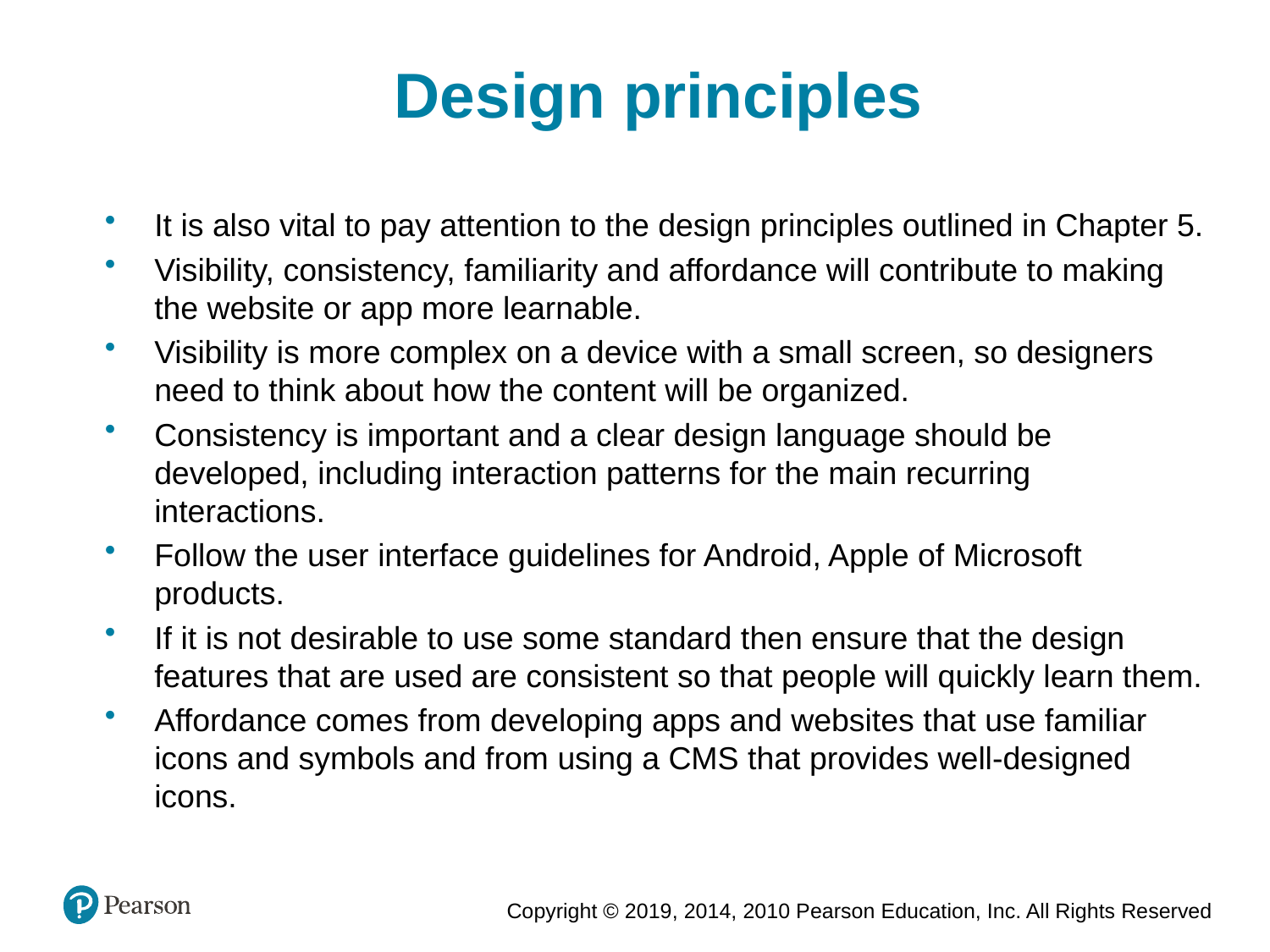

Design principles
It is also vital to pay attention to the design principles outlined in Chapter 5.
Visibility, consistency, familiarity and affordance will contribute to making the website or app more learnable.
Visibility is more complex on a device with a small screen, so designers need to think about how the content will be organized.
Consistency is important and a clear design language should be developed, including interaction patterns for the main recurring interactions.
Follow the user interface guidelines for Android, Apple of Microsoft products.
If it is not desirable to use some standard then ensure that the design features that are used are consistent so that people will quickly learn them.
Affordance comes from developing apps and websites that use familiar icons and symbols and from using a CMS that provides well-designed icons.